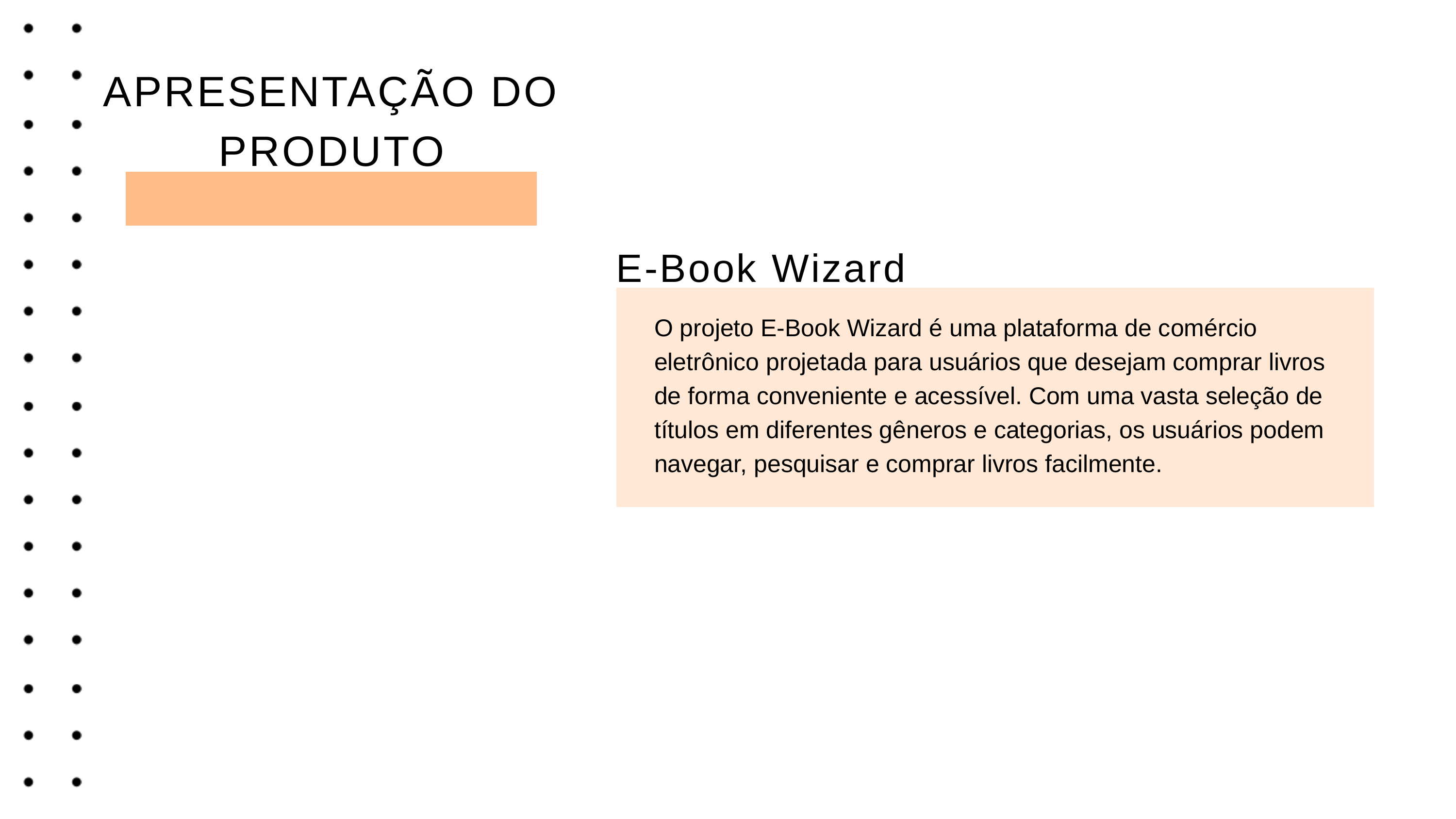

APRESENTAÇÃO DO PRODUTO

E-Book Wizard

O projeto E-Book Wizard é uma plataforma de comércio eletrônico projetada para usuários que desejam comprar livros de forma conveniente e acessível. Com uma vasta seleção de títulos em diferentes gêneros e categorias, os usuários podem navegar, pesquisar e comprar livros facilmente.